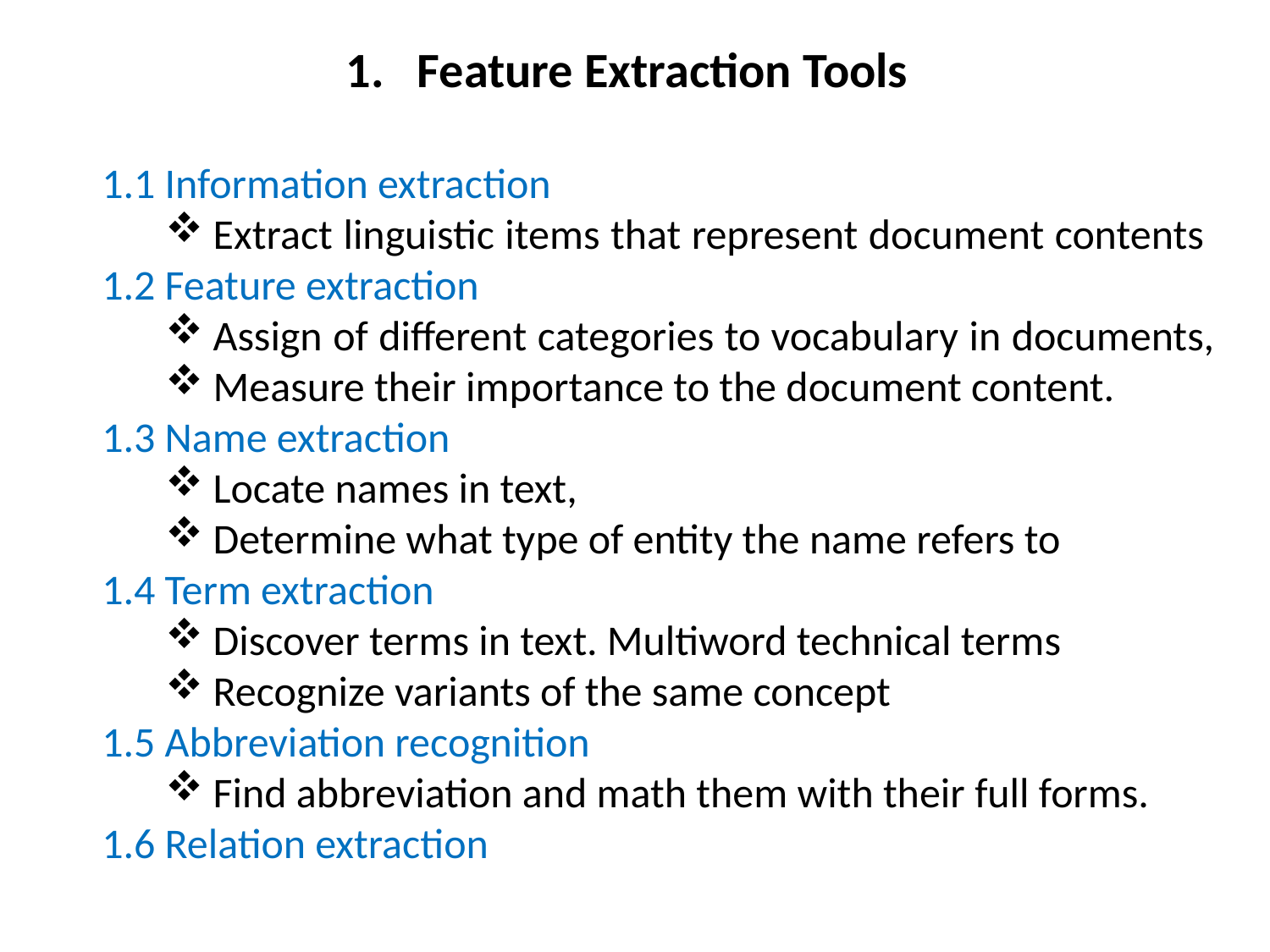

Feature Extraction Tools

1.1 Information extraction
Extract linguistic items that represent document contents
1.2 Feature extraction
Assign of different categories to vocabulary in documents,
Measure their importance to the document content.
1.3 Name extraction
Locate names in text,
Determine what type of entity the name refers to
1.4 Term extraction
Discover terms in text. Multiword technical terms
Recognize variants of the same concept
1.5 Abbreviation recognition
Find abbreviation and math them with their full forms.
1.6 Relation extraction